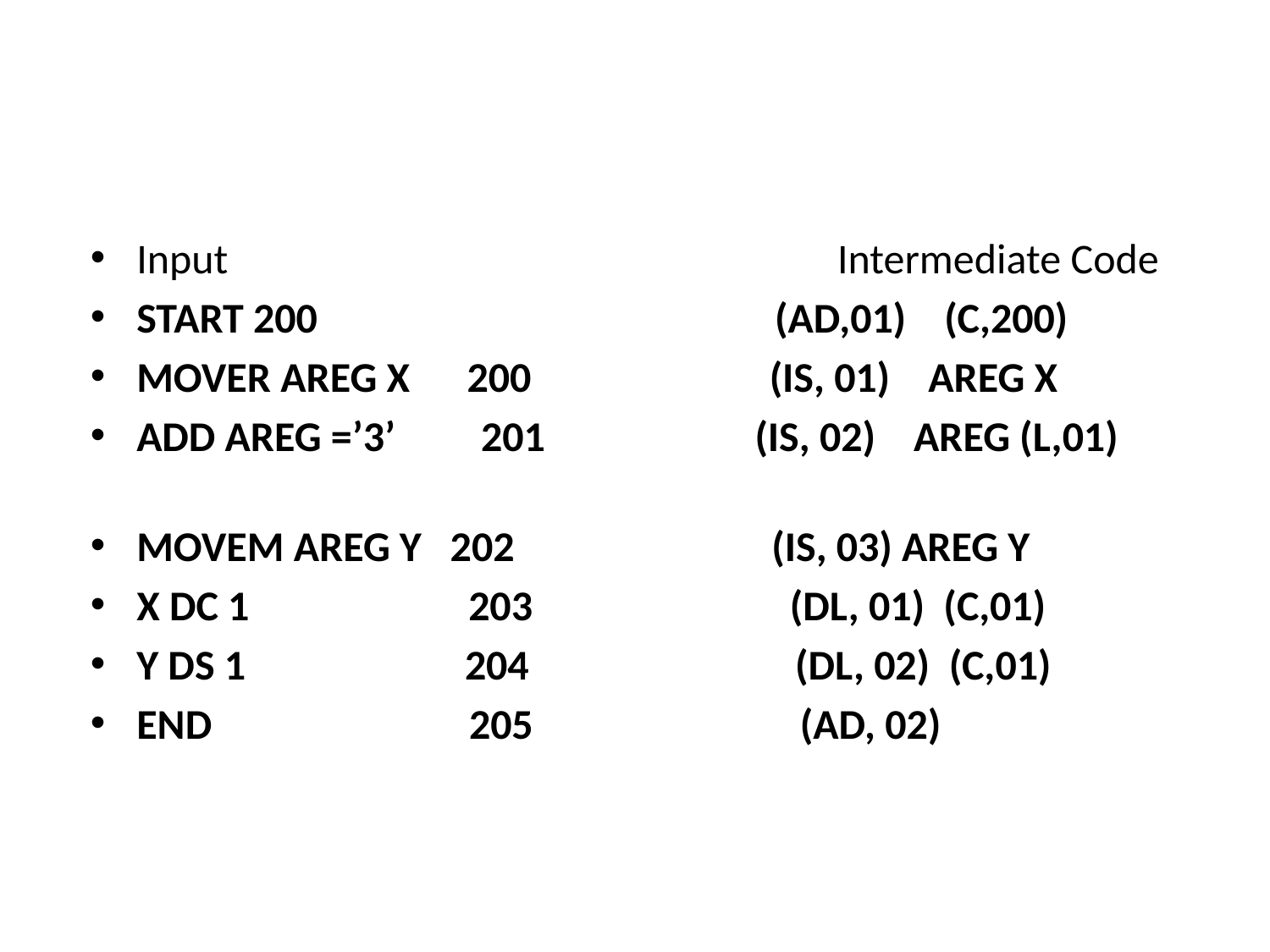

Input                                                                Intermediate Code
START 200                                                (AD,01)    (C,200)
MOVER AREG X      200                         (IS, 01)    AREG X
ADD AREG =’3’         201                      (IS, 02)    AREG (L,01)
MOVEM AREG Y   202                           (IS, 03) AREG Y
X DC 1                       203                           (DL, 01)  (C,01)
Y DS 1                       204                            (DL, 02)  (C,01)
END                           205                            (AD, 02)